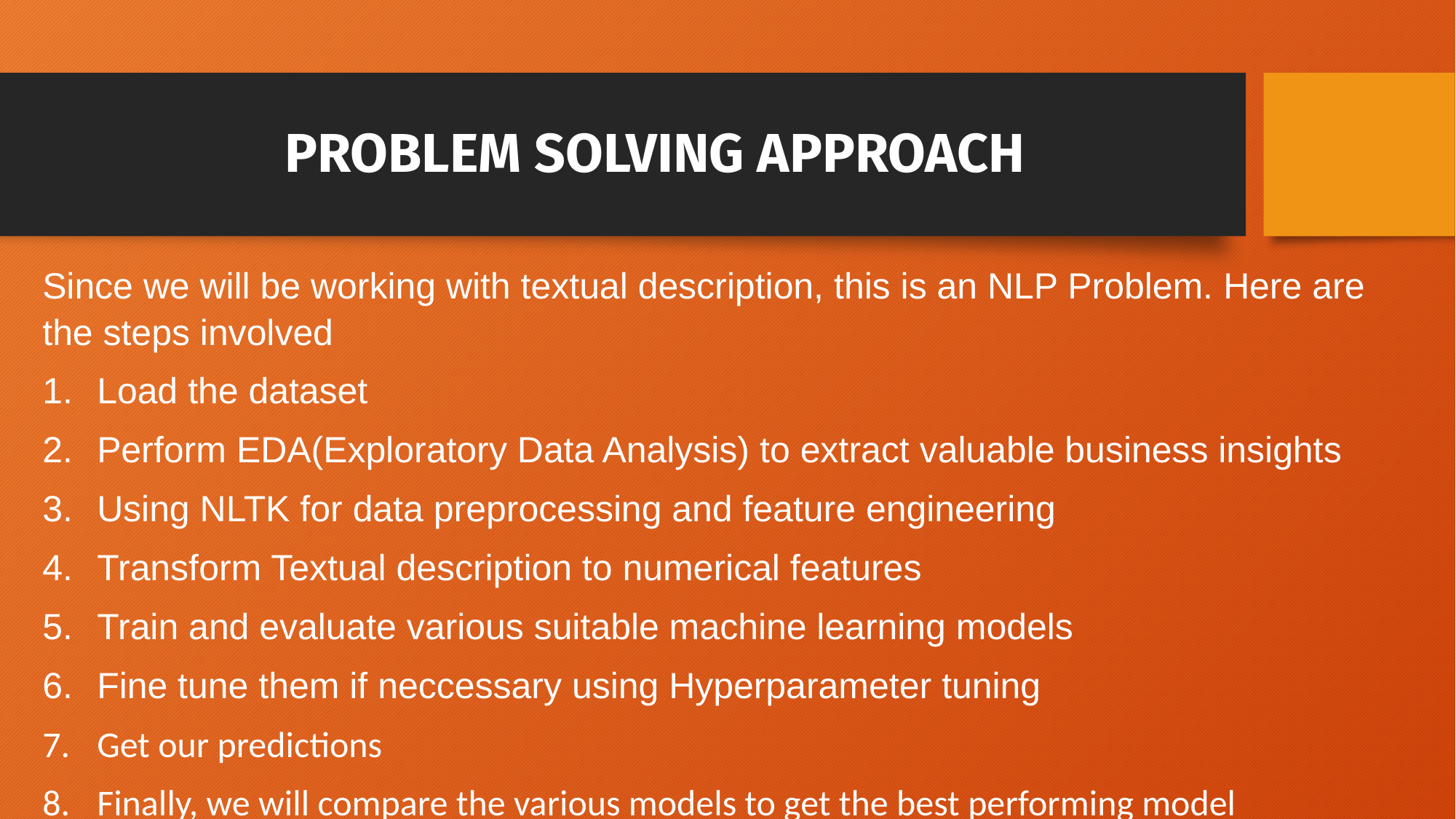

# PROBLEM SOLVING APPROACH
Since we will be working with textual description, this is an NLP Problem. Here are the steps involved
Load the dataset
Perform EDA(Exploratory Data Analysis) to extract valuable business insights
Using NLTK for data preprocessing and feature engineering
Transform Textual description to numerical features
Train and evaluate various suitable machine learning models
Fine tune them if neccessary using Hyperparameter tuning
Get our predictions
Finally, we will compare the various models to get the best performing model